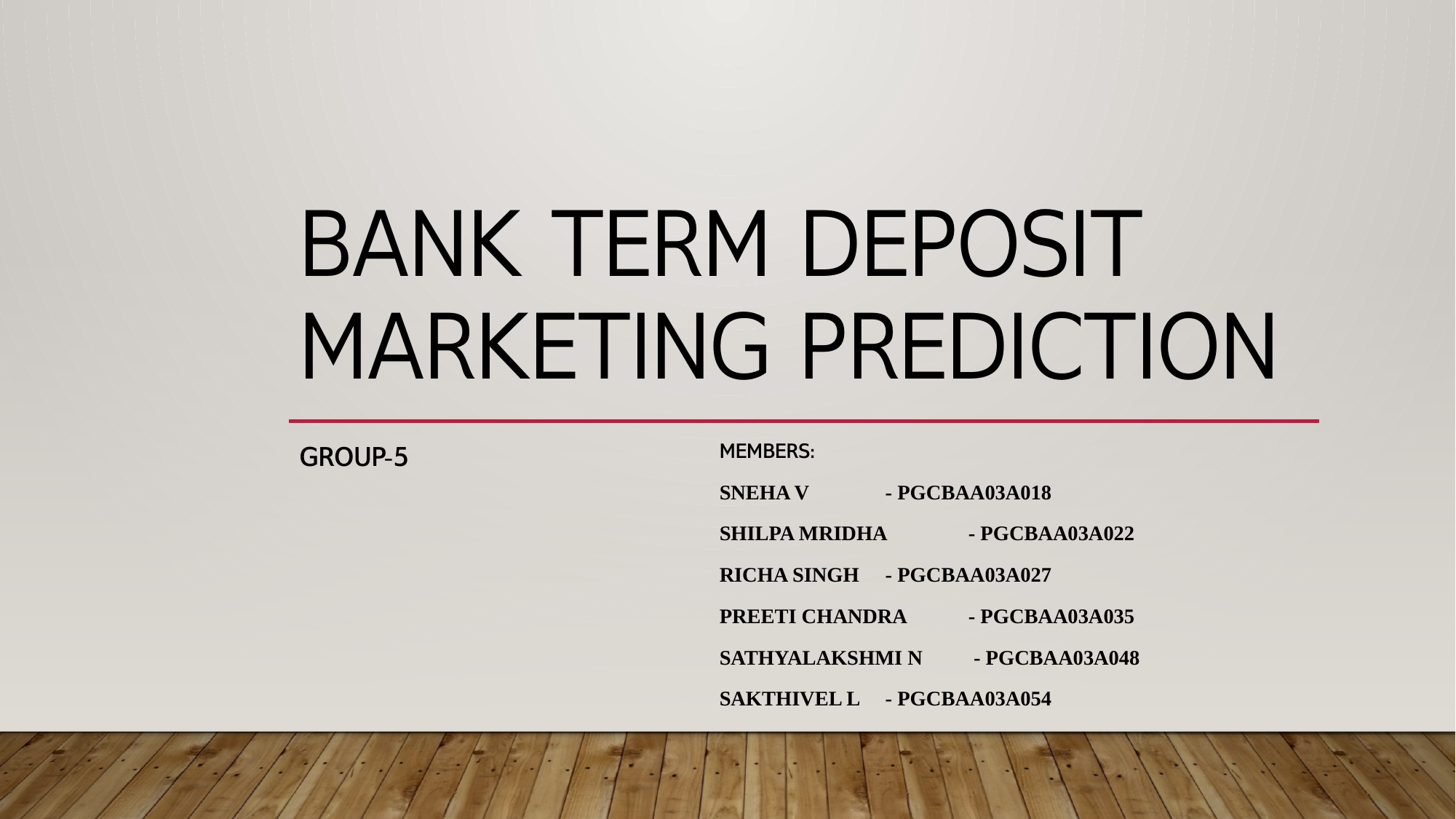

# Bank Term Deposit Marketing Prediction
Members:
Sneha v 		- PGCBAA03A018
Shilpa mridha 	- PGCBAA03A022
Richa singh 	- PGCBAA03A027
Preeti Chandra 	- PGCBAA03A035
Sathyalakshmi n	 - PGCBAA03A048
sakthivel L 	- PGCBAA03A054
Group-5